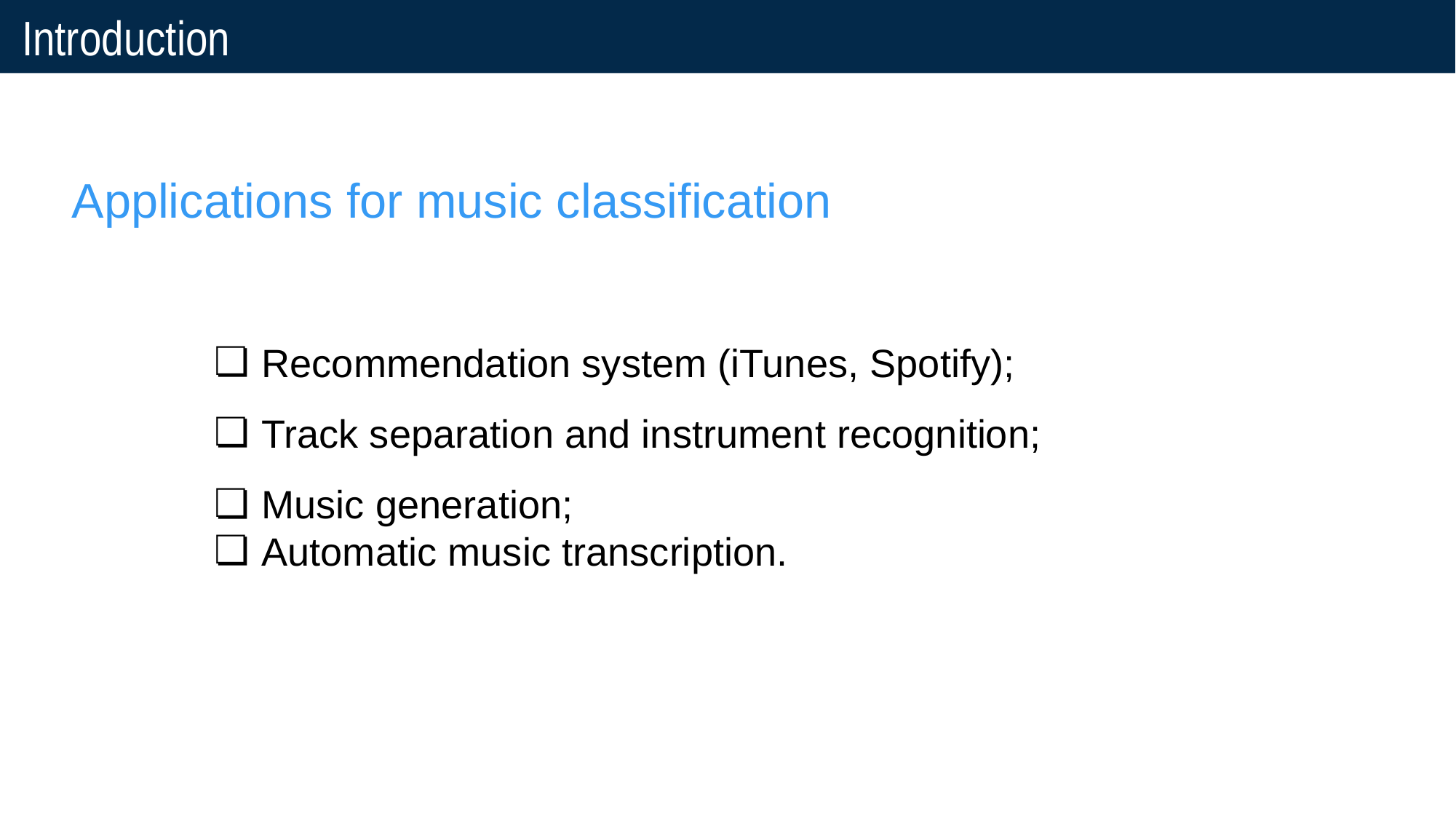

# Introduction
Applications for music classification

Recommendation system (iTunes, Spotify);
Track separation and instrument recognition;
Music generation;
Automatic music transcription.